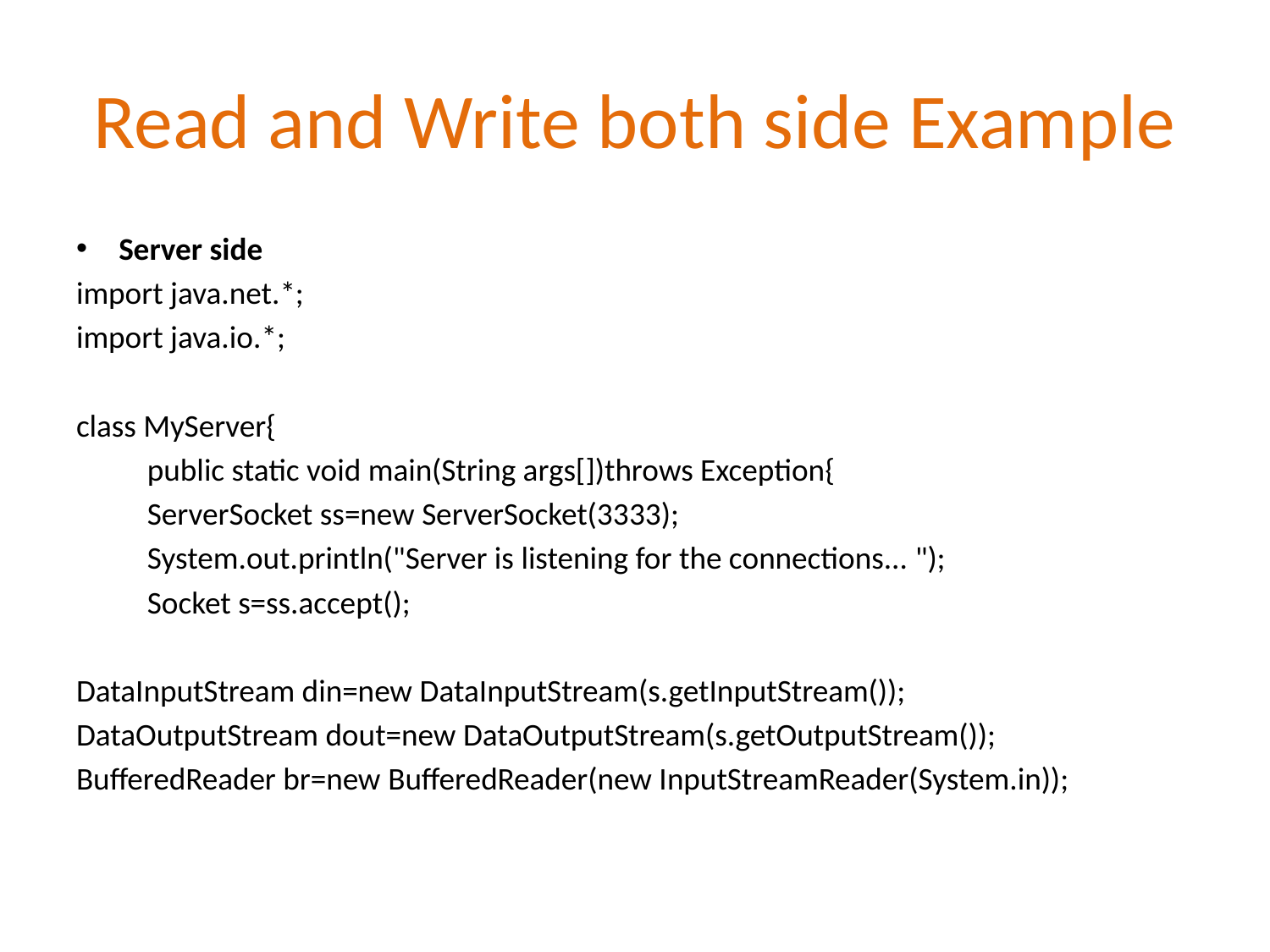

# Read and Write both side Example
Server side
import java.net.*;
import java.io.*;

class MyServer{
	public static void main(String args[])throws Exception{
	ServerSocket ss=new ServerSocket(3333);
	System.out.println("Server is listening for the connections... ");
	Socket s=ss.accept();

DataInputStream din=new DataInputStream(s.getInputStream());
DataOutputStream dout=new DataOutputStream(s.getOutputStream());
BufferedReader br=new BufferedReader(new InputStreamReader(System.in));